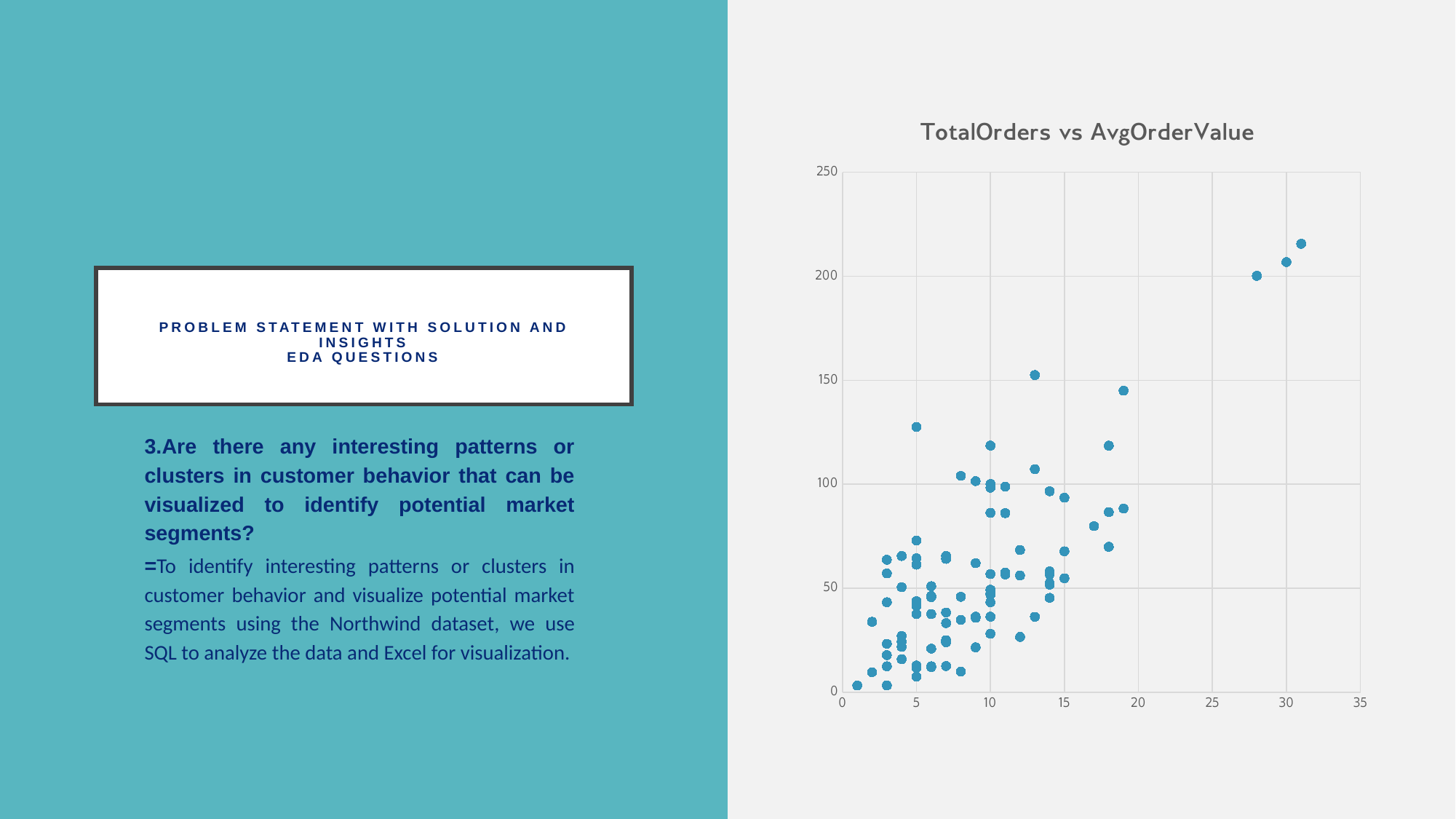

### Chart: TotalOrders vs AvgOrderValue

| Category |  |
|---|---|
# Problem Statement with Solution and Insights
EDA Questions
3.Are there any interesting patterns or clusters in customer behavior that can be visualized to identify potential market segments?
=To identify interesting patterns or clusters in customer behavior and visualize potential market segments using the Northwind dataset, we use SQL to analyze the data and Excel for visualization.